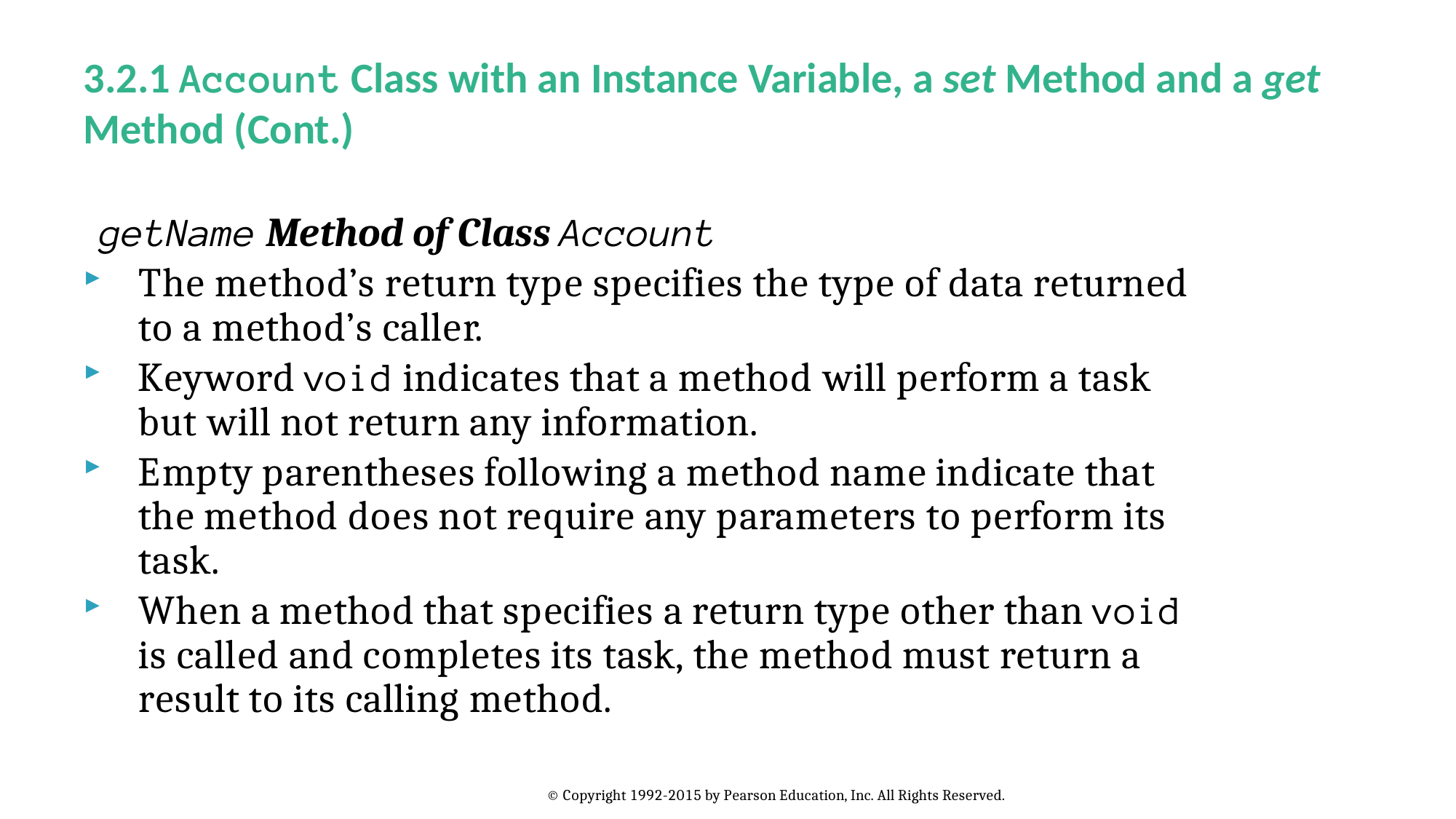

# 3.2.1 Account Class with an Instance Variable, a set Method and a get Method (Cont.)
getName Method of Class Account
The method’s return type specifies the type of data returned to a method’s caller.
Keyword void indicates that a method will perform a task but will not return any information.
Empty parentheses following a method name indicate that the method does not require any parameters to perform its task.
When a method that specifies a return type other than void is called and completes its task, the method must return a result to its calling method.
© Copyright 1992-2015 by Pearson Education, Inc. All Rights Reserved.